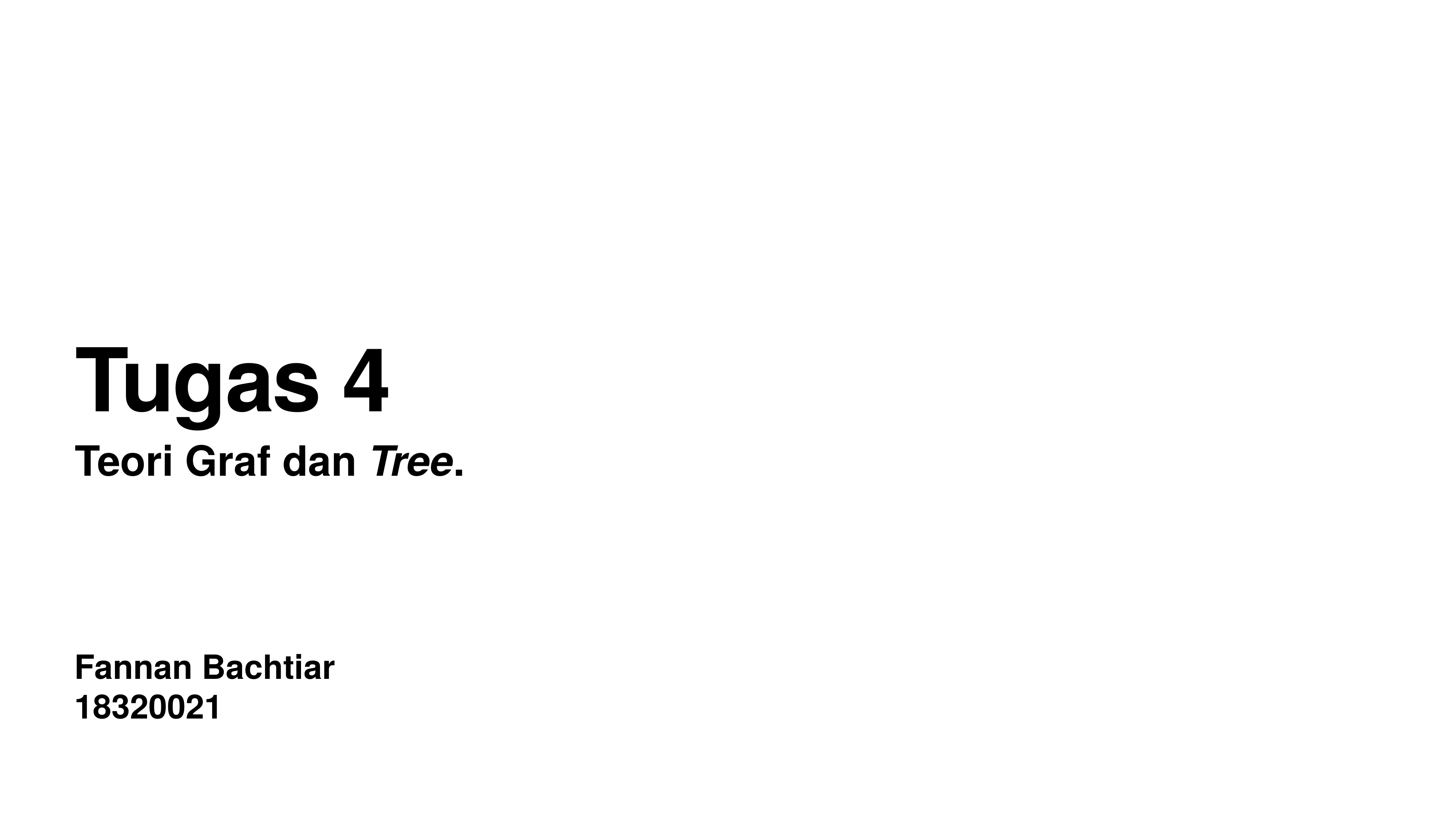

# Tugas 4
Teori Graf dan Tree.
Fannan Bachtiar
18320021